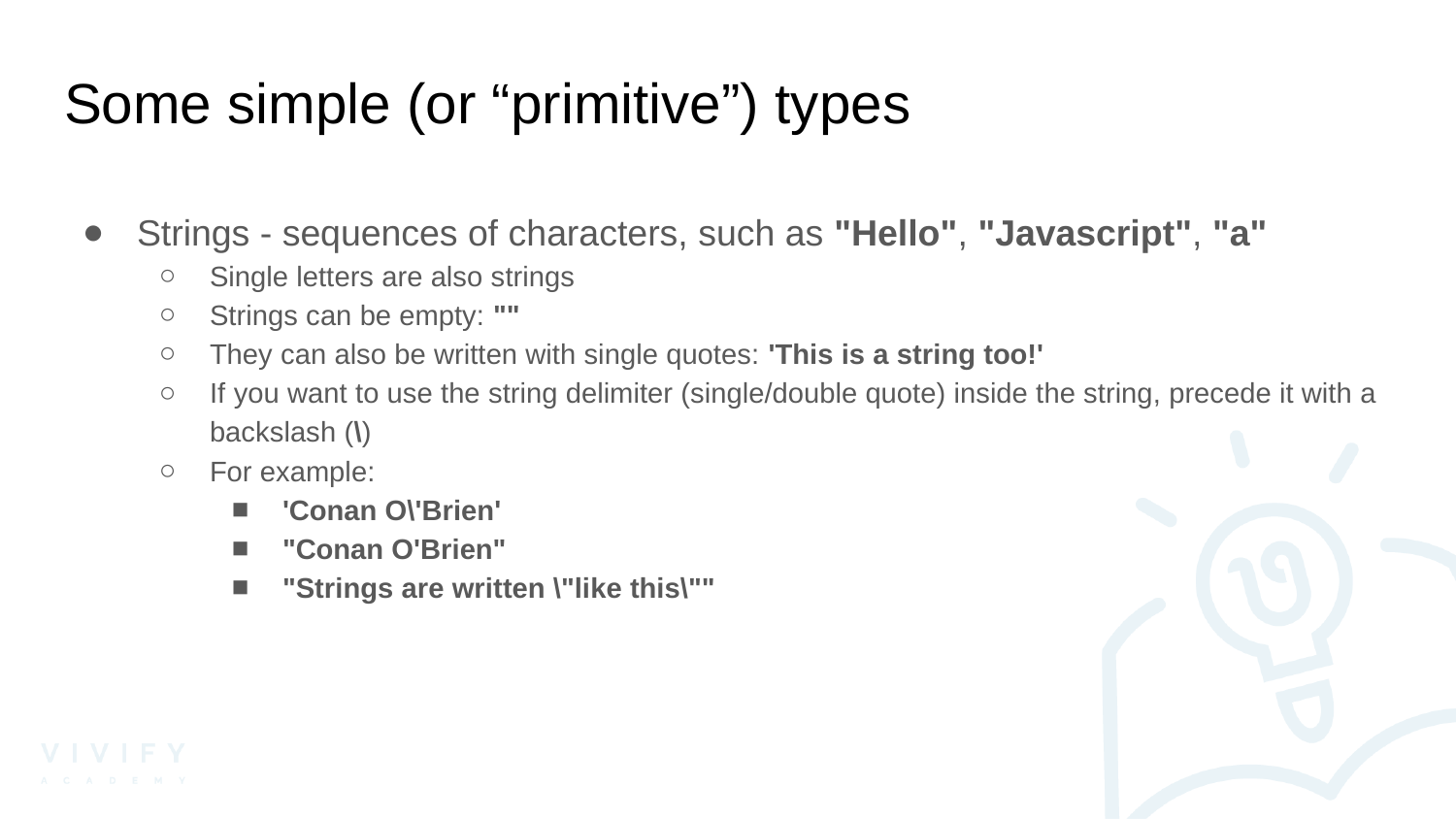

# Some simple (or “primitive”) types
Strings - sequences of characters, such as "Hello", "Javascript", "a"
Single letters are also strings
Strings can be empty: ""
They can also be written with single quotes: 'This is a string too!'
If you want to use the string delimiter (single/double quote) inside the string, precede it with a backslash (\)
For example:
'Conan O\'Brien'
"Conan O'Brien"
"Strings are written \"like this\""